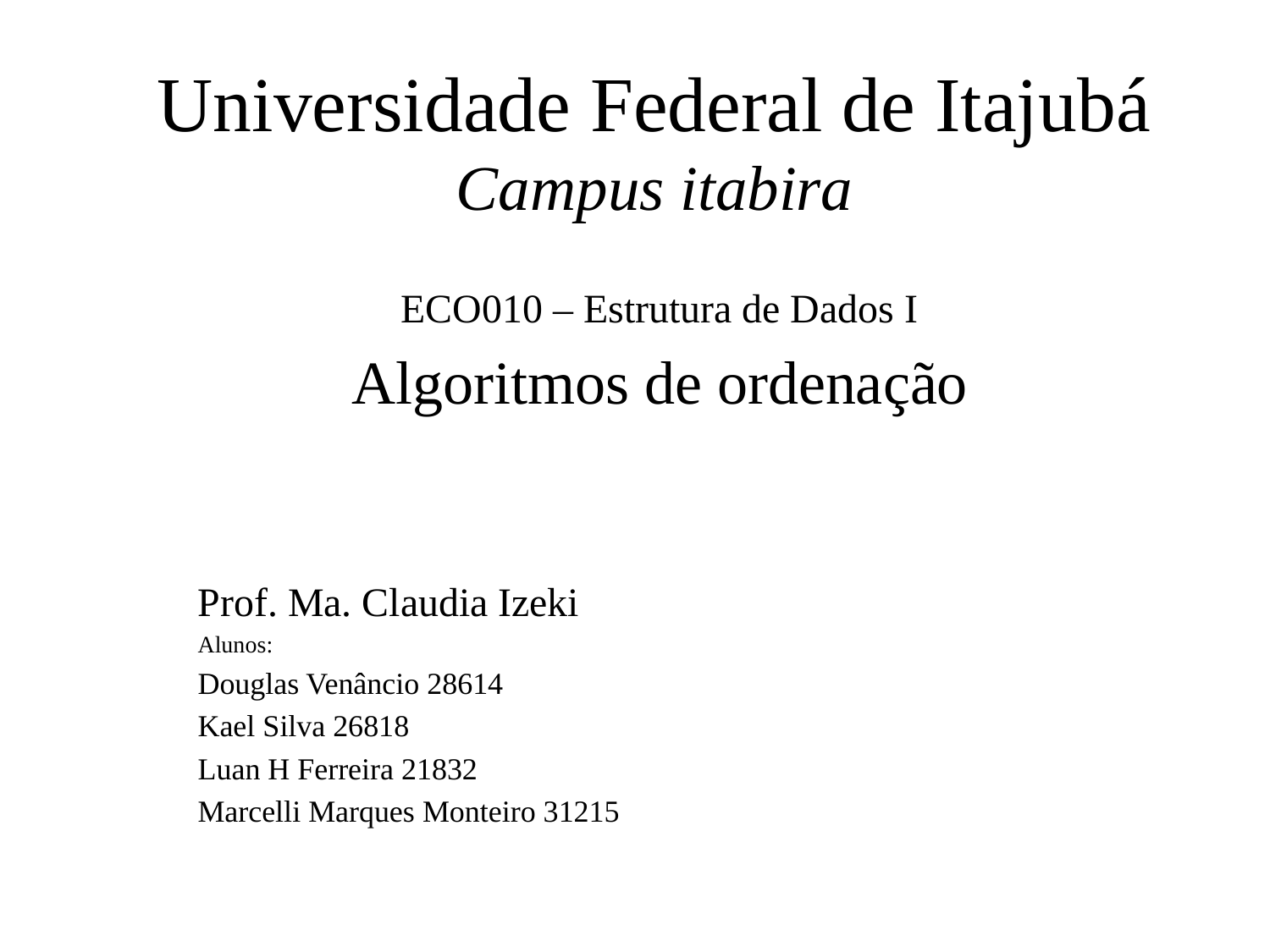

# Universidade Federal de Itajubá Campus itabira
ECO010 – Estrutura de Dados I
Algoritmos de ordenação

Prof. Ma. Claudia Izeki
Alunos:
Douglas Venâncio 28614
Kael Silva 26818
Luan H Ferreira 21832
Marcelli Marques Monteiro 31215